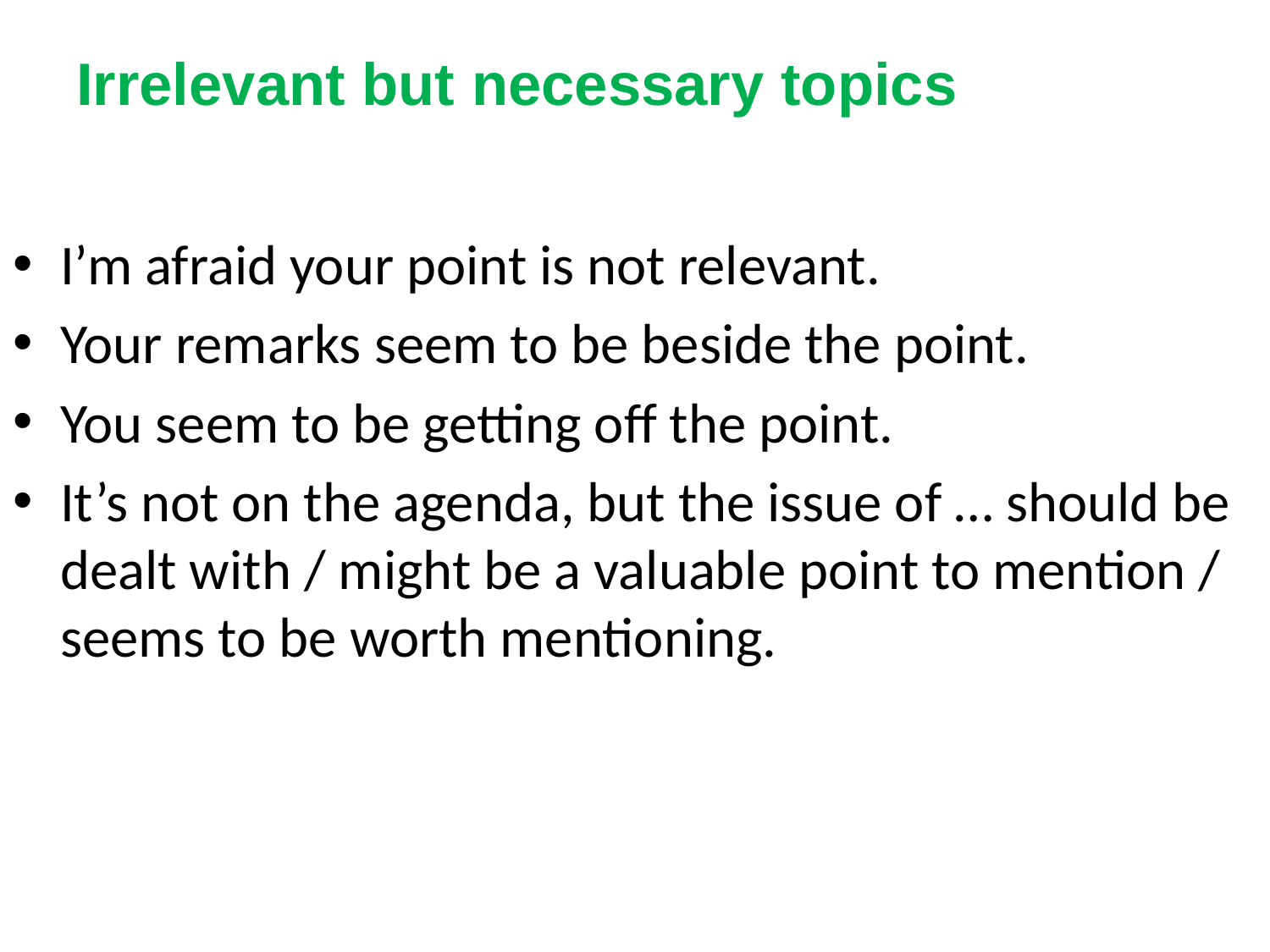

# Irrelevant but necessary topics
I’m afraid your point is not relevant.
Your remarks seem to be beside the point.
You seem to be getting off the point.
It’s not on the agenda, but the issue of … should be dealt with / might be a valuable point to mention / seems to be worth mentioning.